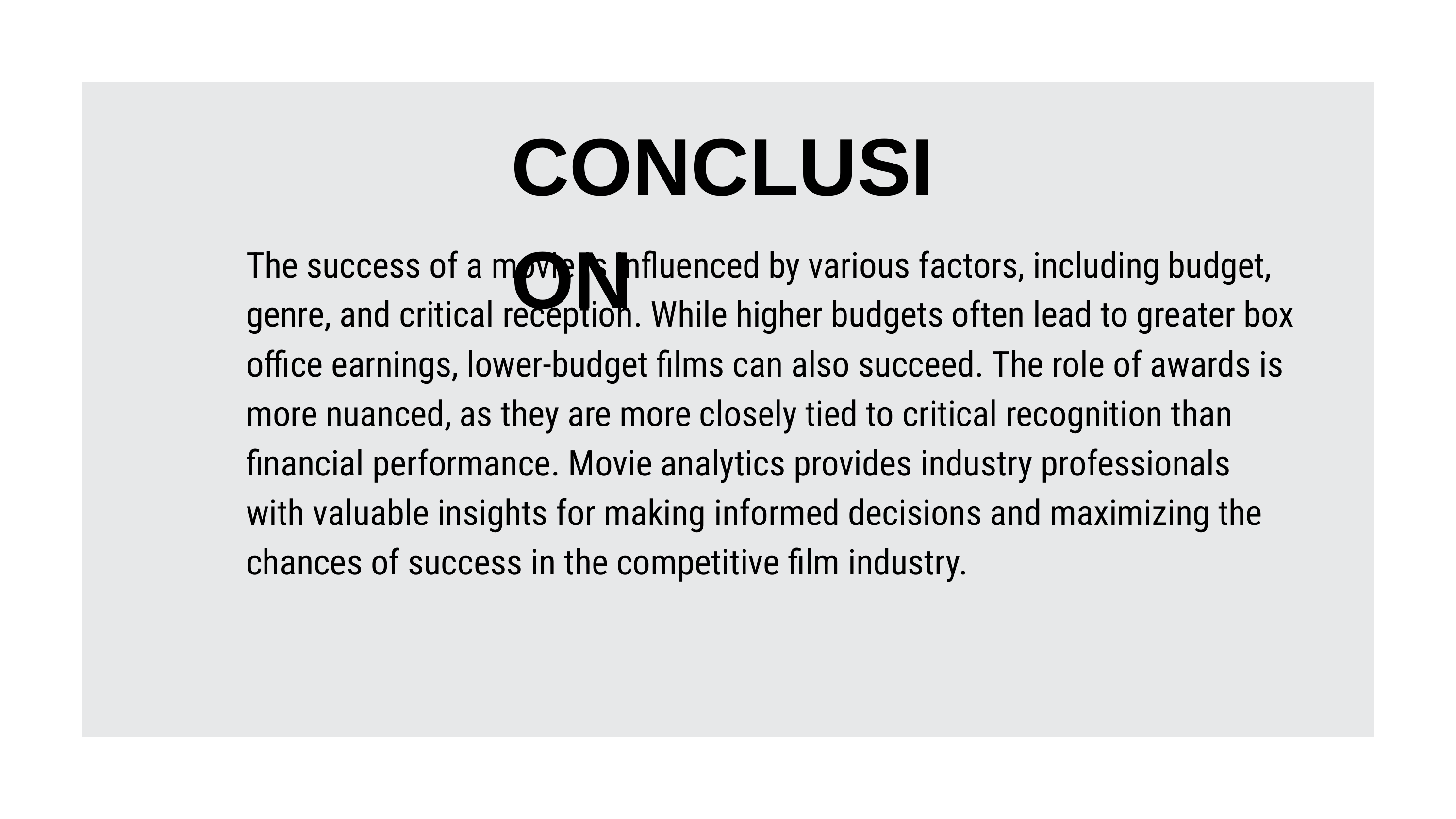

CONCLUSION
The success of a movie is influenced by various factors, including budget, genre, and critical reception. While higher budgets often lead to greater box office earnings, lower-budget films can also succeed. The role of awards is more nuanced, as they are more closely tied to critical recognition than financial performance. Movie analytics provides industry professionals with valuable insights for making informed decisions and maximizing the chances of success in the competitive film industry.